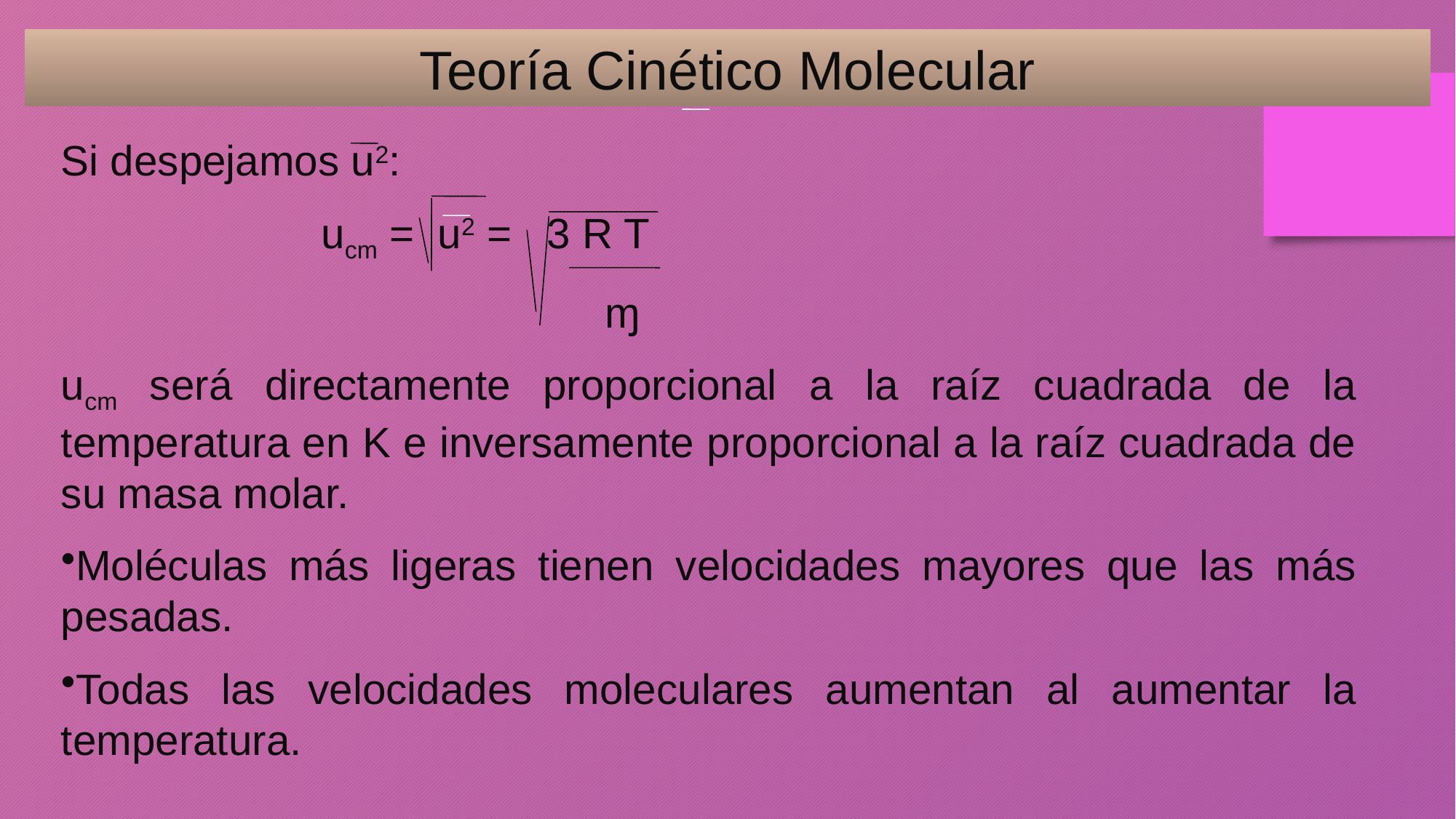

Teoría Cinético Molecular

Si despejamos u2:
                      ucm =  u2 =   3 R T
                                              ɱ
ucm será directamente proporcional a la raíz cuadrada de la temperatura en K e inversamente proporcional a la raíz cuadrada de su masa molar.
Moléculas más ligeras tienen velocidades mayores que las más pesadas.
Todas las velocidades moleculares aumentan al aumentar la temperatura.